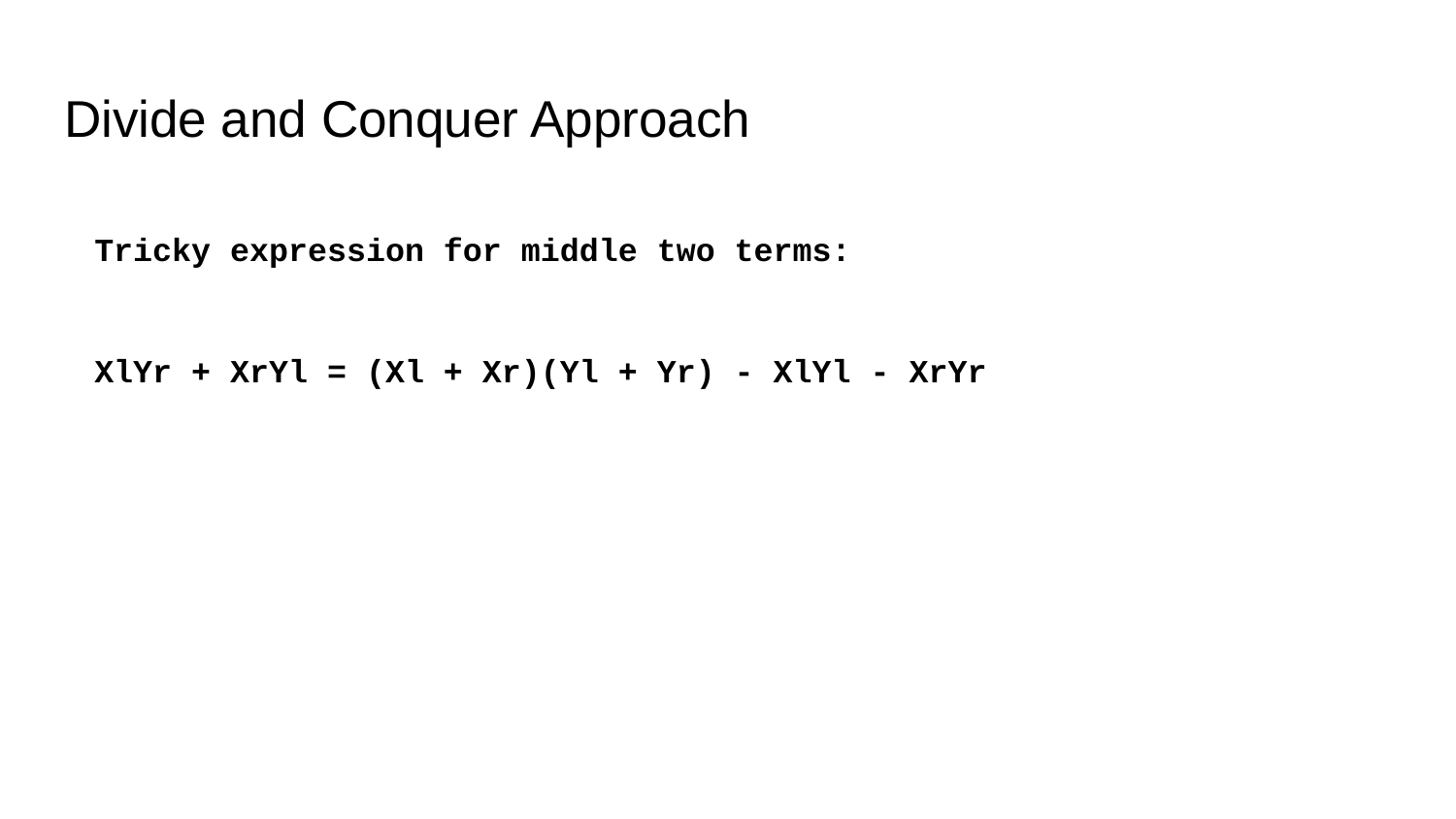

# Divide and Conquer Approach
Tricky expression for middle two terms:

XlYr + XrYl = (Xl + Xr)(Yl + Yr) - XlYl - XrYr